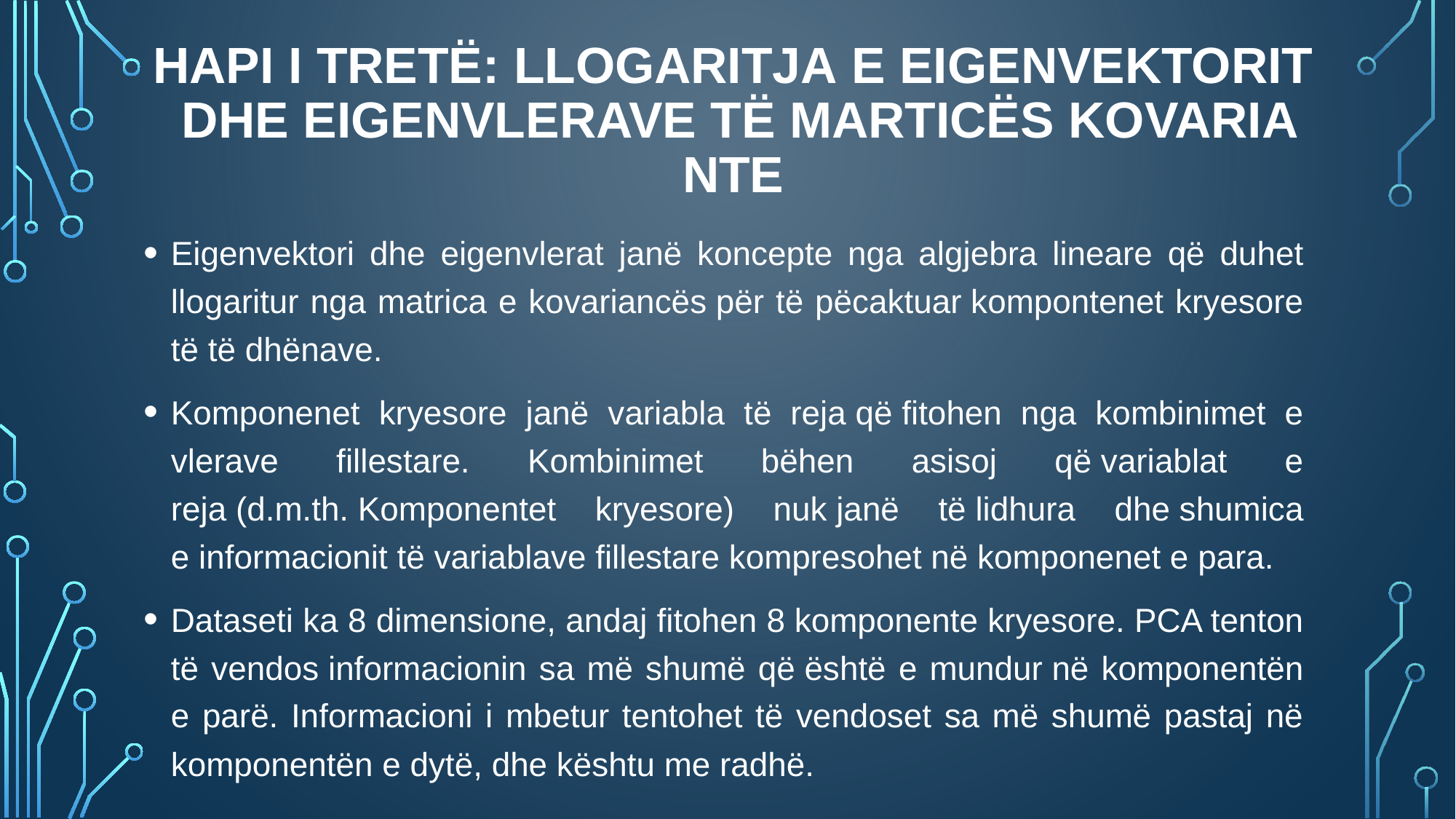

# Hapi I tretë: Llogaritja e eigenvektorit dhe eigenvlerave të marticës kovariante
Eigenvektori dhe eigenvlerat janë koncepte nga algjebra lineare që duhet llogaritur nga matrica e kovariancës për të pëcaktuar kompontenet kryesore të të dhënave.
Komponenet kryesore janë variabla të reja që fitohen nga kombinimet e vlerave fillestare. Kombinimet bëhen asisoj që variablat e reja (d.m.th. Komponentet kryesore) nuk janë të lidhura dhe shumica e informacionit të variablave fillestare kompresohet në komponenet e para.
Dataseti ka 8 dimensione, andaj fitohen 8 komponente kryesore. PCA tenton të vendos informacionin sa më shumë që është e mundur në komponentën e parë. Informacioni i mbetur tentohet të vendoset sa më shumë pastaj në komponentën e dytë, dhe kështu me radhë.